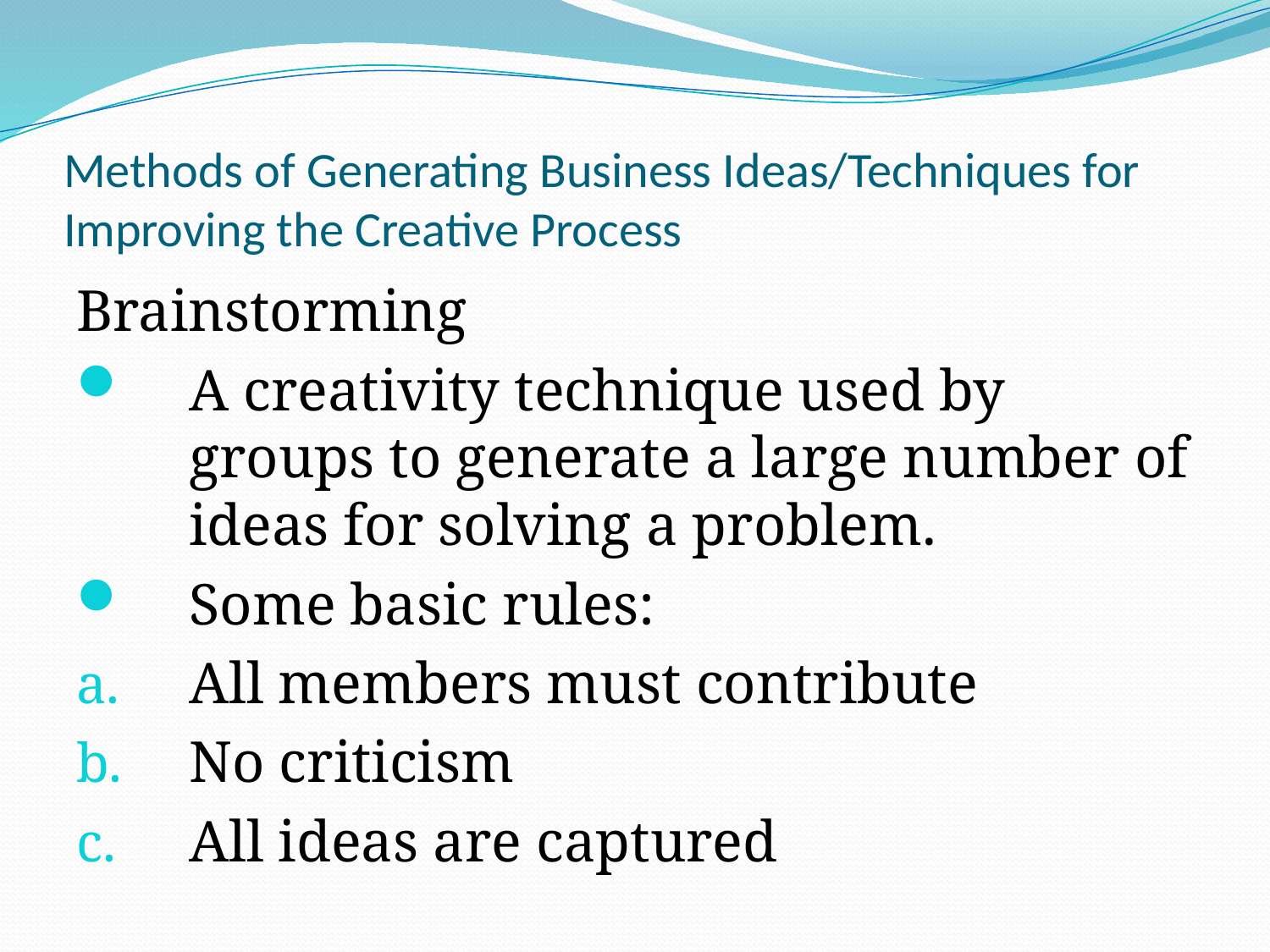

# Methods of Generating Business Ideas/Techniques for Improving the Creative Process
Brainstorming
A creativity technique used by groups to generate a large number of ideas for solving a problem.
Some basic rules:
All members must contribute
No criticism
All ideas are captured